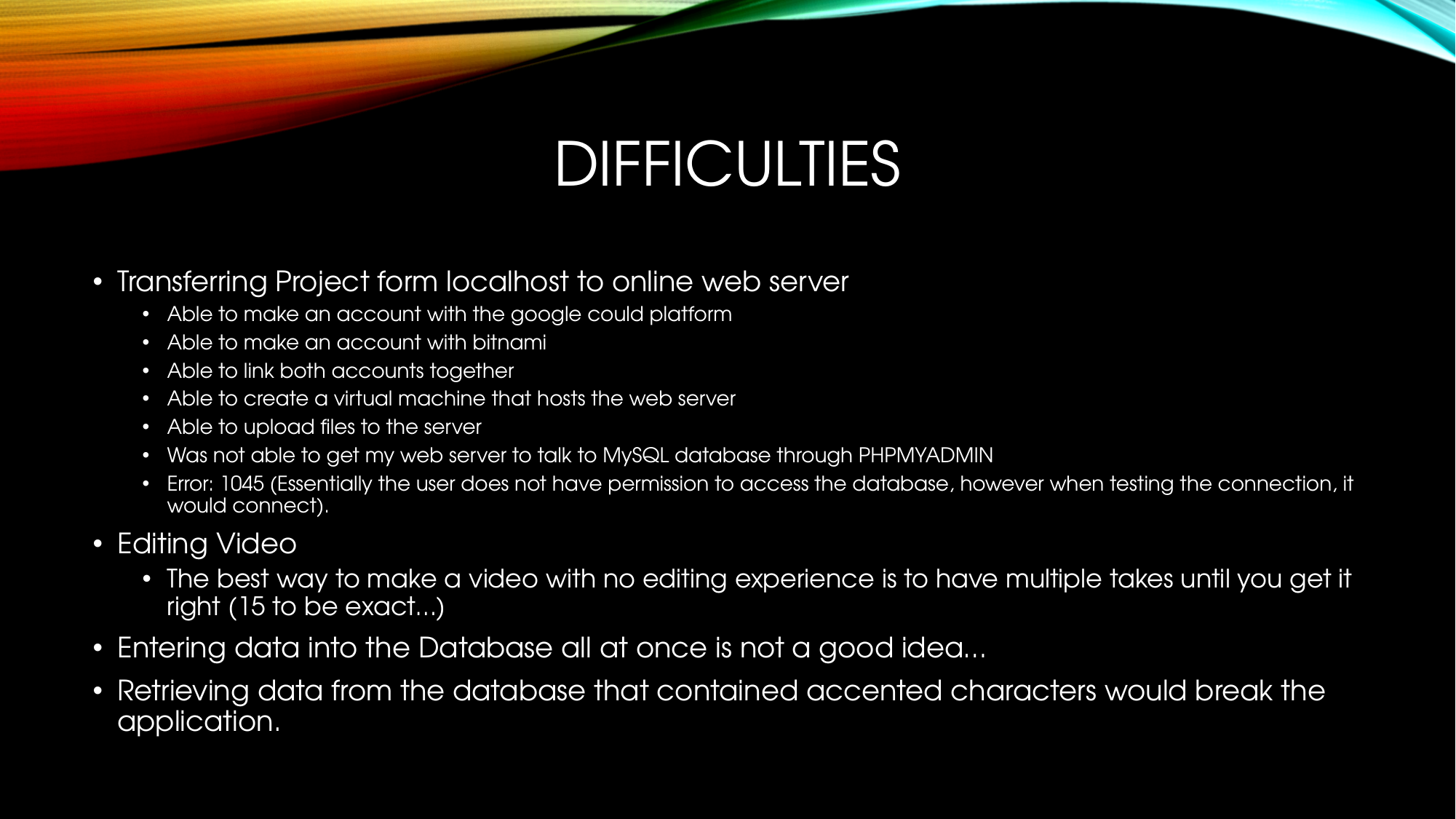

# Difficulties
Transferring Project form localhost to online web server
Able to make an account with the google could platform
Able to make an account with bitnami
Able to link both accounts together
Able to create a virtual machine that hosts the web server
Able to upload files to the server
Was not able to get my web server to talk to MySQL database through PHPMYADMIN
Error: 1045 (Essentially the user does not have permission to access the database, however when testing the connection, it would connect).
Editing Video
The best way to make a video with no editing experience is to have multiple takes until you get it right (15 to be exact…)
Entering data into the Database all at once is not a good idea…
Retrieving data from the database that contained accented characters would break the application.